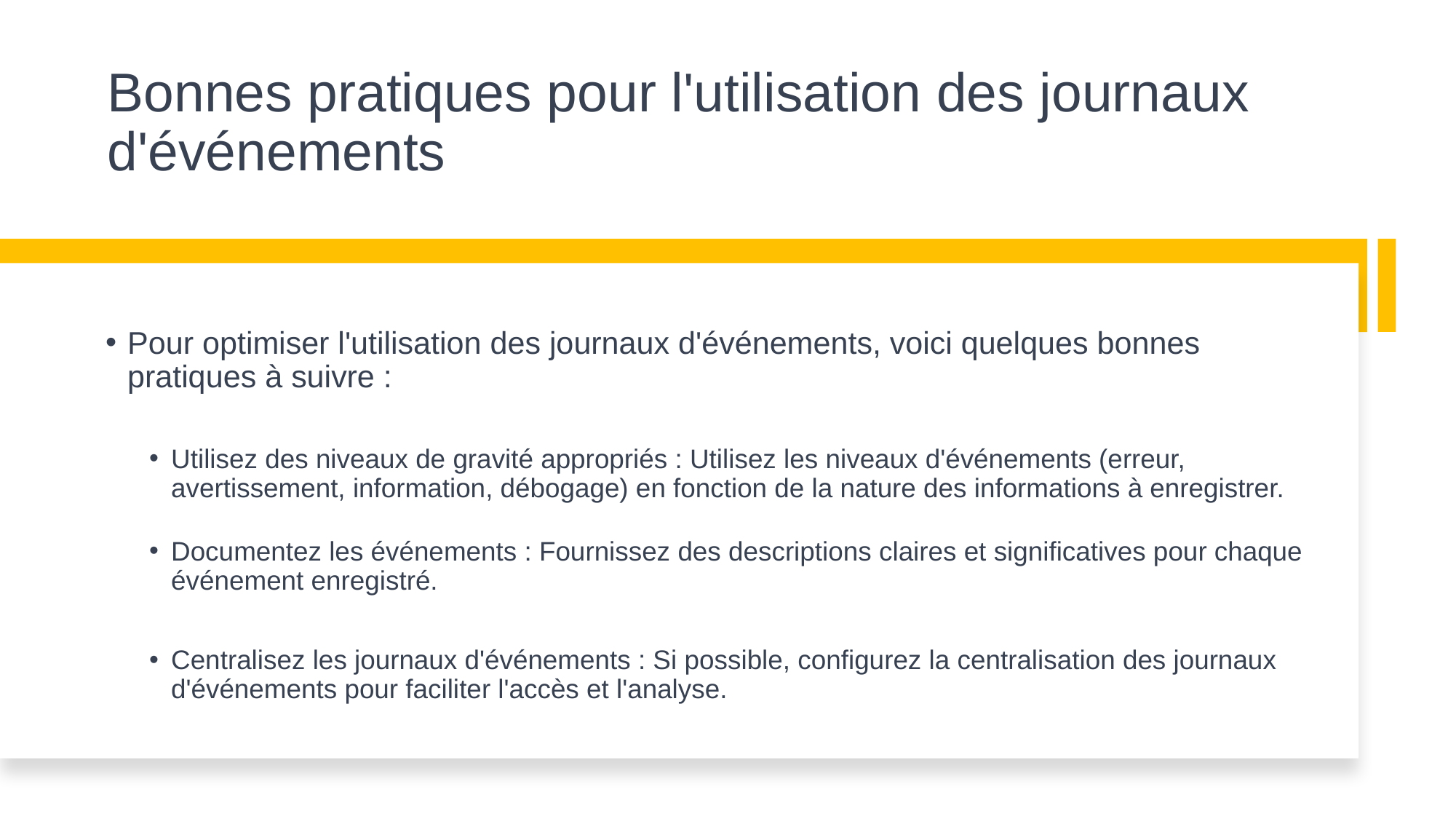

# Bonnes pratiques pour l'utilisation des journaux d'événements

Pour optimiser l'utilisation des journaux d'événements, voici quelques bonnes pratiques à suivre :

Utilisez des niveaux de gravité appropriés : Utilisez les niveaux d'événements (erreur, avertissement, information, débogage) en fonction de la nature des informations à enregistrer.
Documentez les événements : Fournissez des descriptions claires et significatives pour chaque événement enregistré.

Centralisez les journaux d'événements : Si possible, configurez la centralisation des journaux d'événements pour faciliter l'accès et l'analyse.